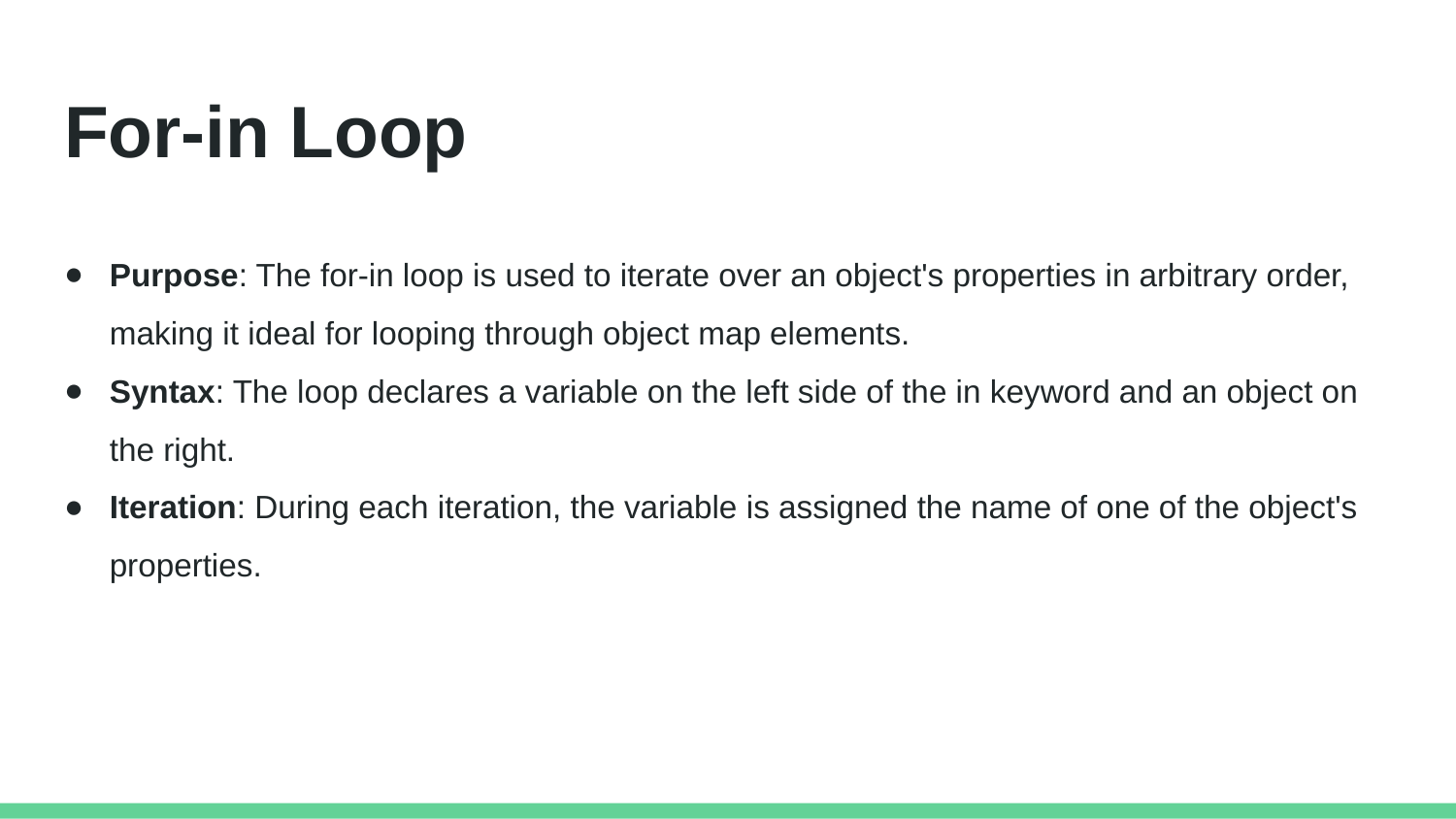

# For-in Loop
Purpose: The for-in loop is used to iterate over an object's properties in arbitrary order, making it ideal for looping through object map elements.
Syntax: The loop declares a variable on the left side of the in keyword and an object on the right.
Iteration: During each iteration, the variable is assigned the name of one of the object's properties.